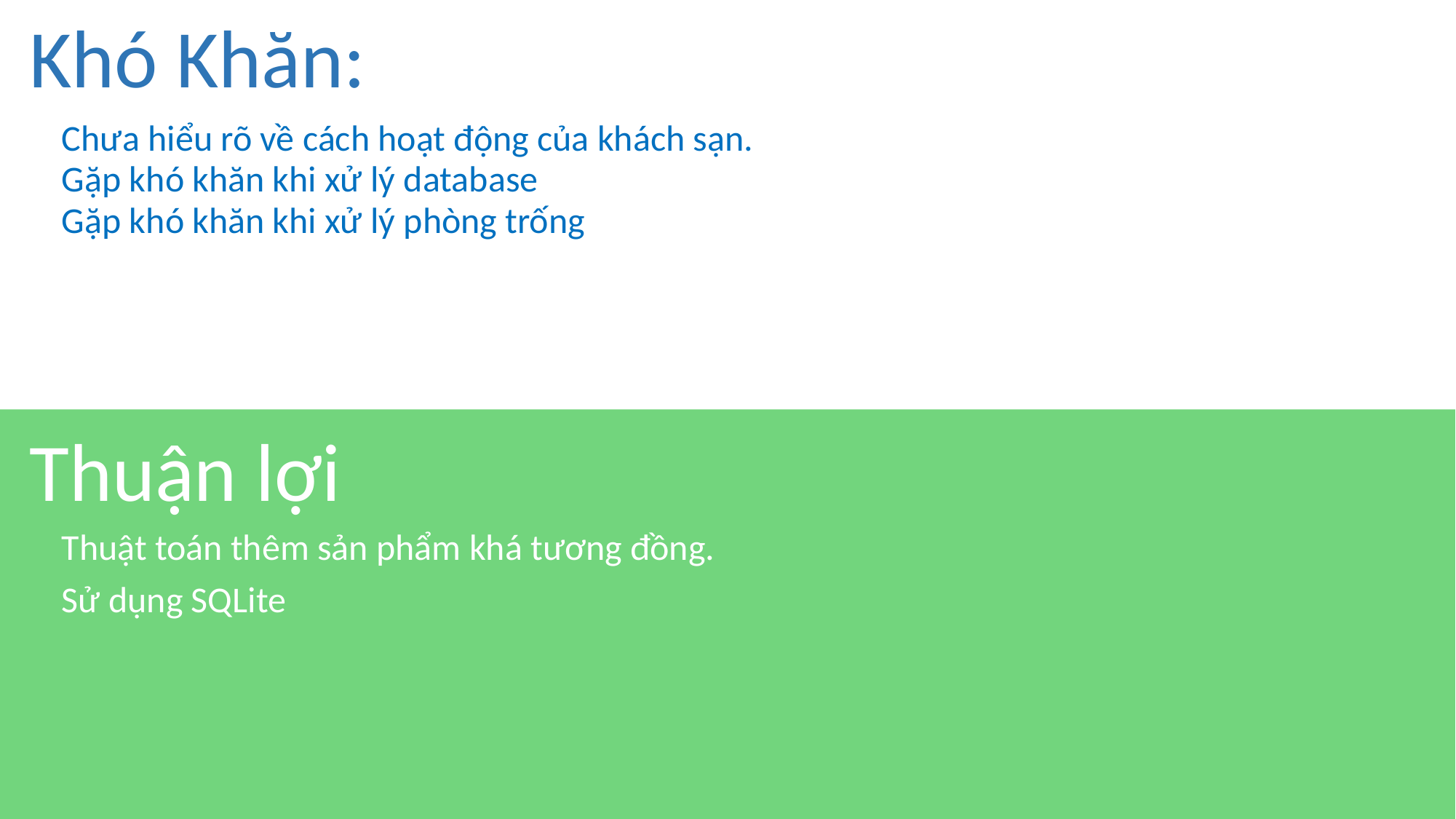

Khó Khăn:
Chưa hiểu rõ về cách hoạt động của khách sạn.
Gặp khó khăn khi xử lý database
Gặp khó khăn khi xử lý phòng trống

Thuận lợi
Thuật toán thêm sản phẩm khá tương đồng.
Sử dụng SQLite